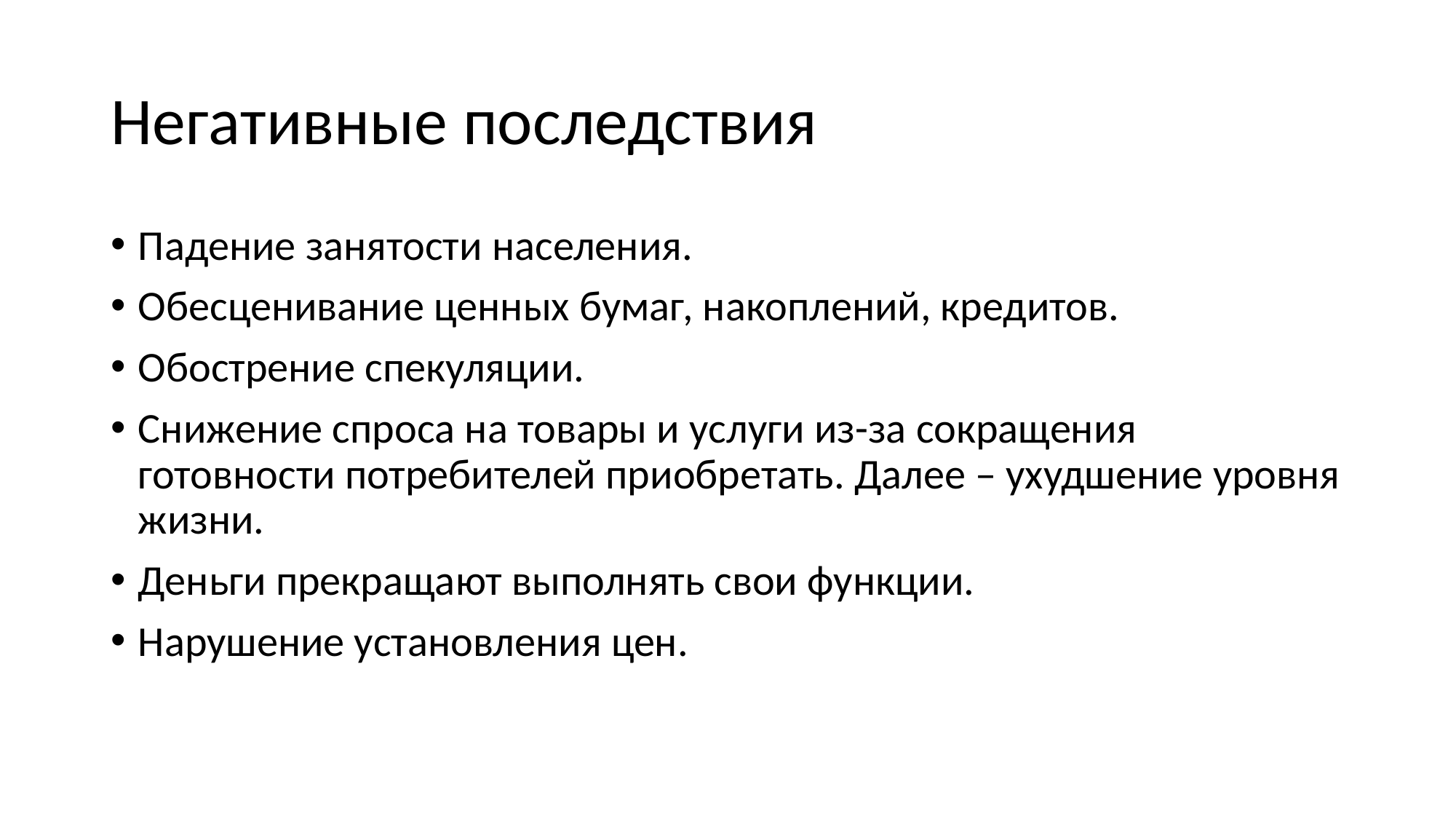

# Негативные последствия
Падение занятости населения.
Обесценивание ценных бумаг, накоплений, кредитов.
Обострение спекуляции.
Снижение спроса на товары и услуги из-за сокращения готовности потребителей приобретать. Далее – ухудшение уровня жизни.
Деньги прекращают выполнять свои функции.
Нарушение установления цен.